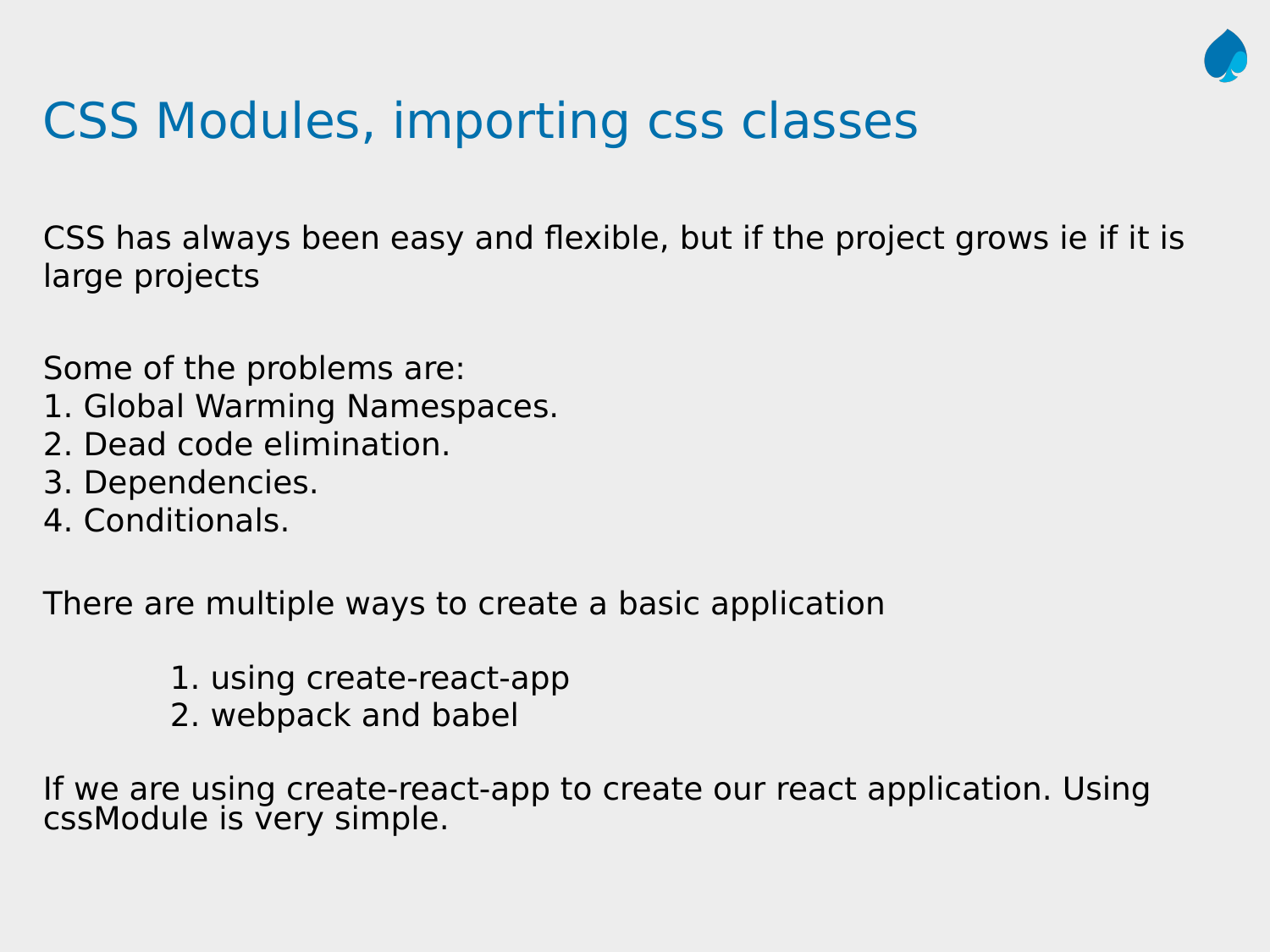

# CSS Modules, importing css classes
CSS has always been easy and flexible, but if the project grows ie if it is large projects

Some of the problems are:
1. Global Warming Namespaces.
2. Dead code elimination.
3. Dependencies.
4. Conditionals.

There are multiple ways to create a basic application

	1. using create-react-app
	2. webpack and babel

If we are using create-react-app to create our react application. Using cssModule is very simple.